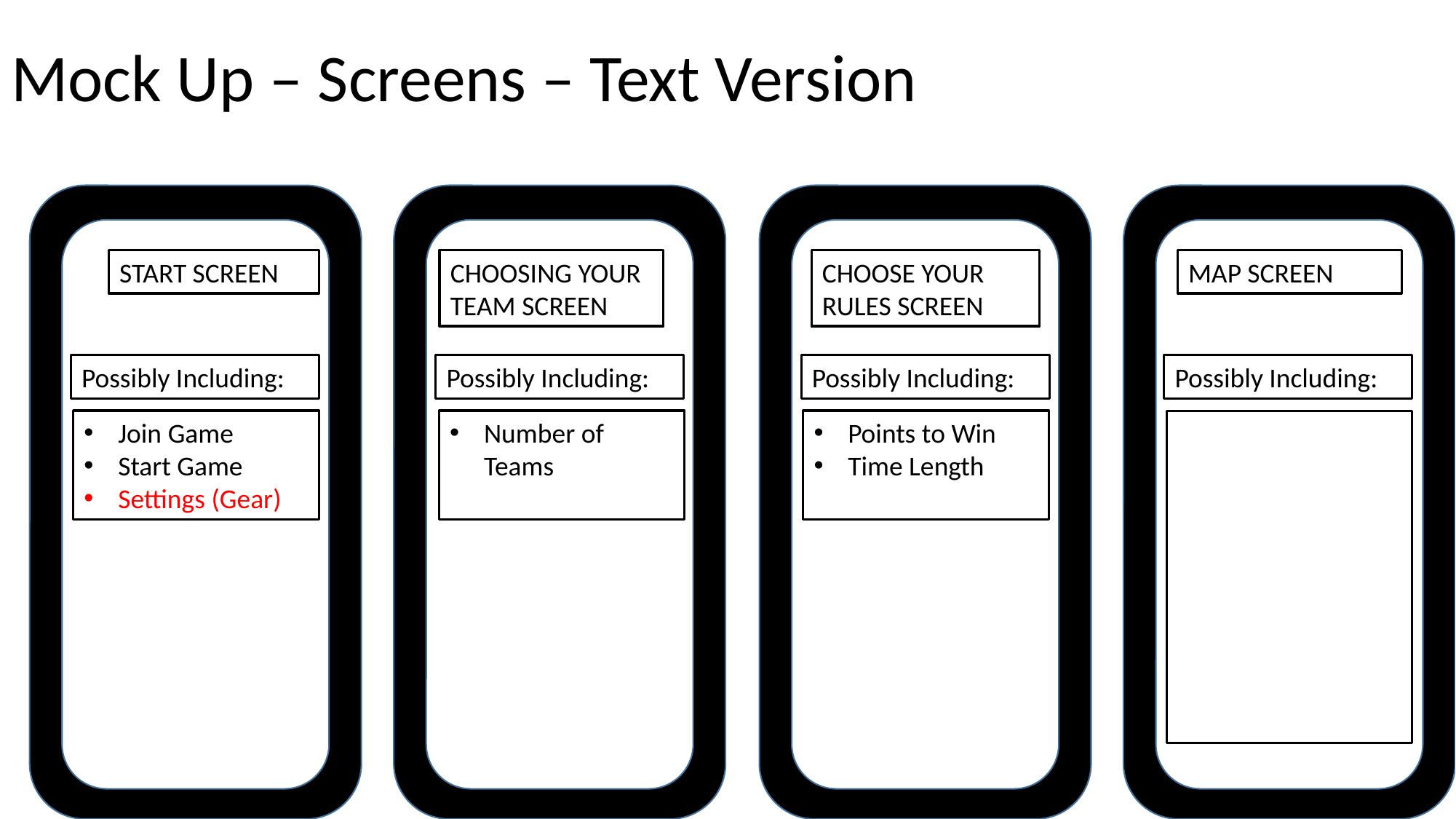

# Mock Up – Screens – Text Version

START SCREEN
CHOOSING YOUR TEAM SCREEN
CHOOSE YOUR RULES SCREEN
MAP SCREEN
Possibly Including:
Possibly Including:
Possibly Including:
Possibly Including:
Number of Teams

Points to Win
Time Length

Join Game
Start Game
Settings (Gear)